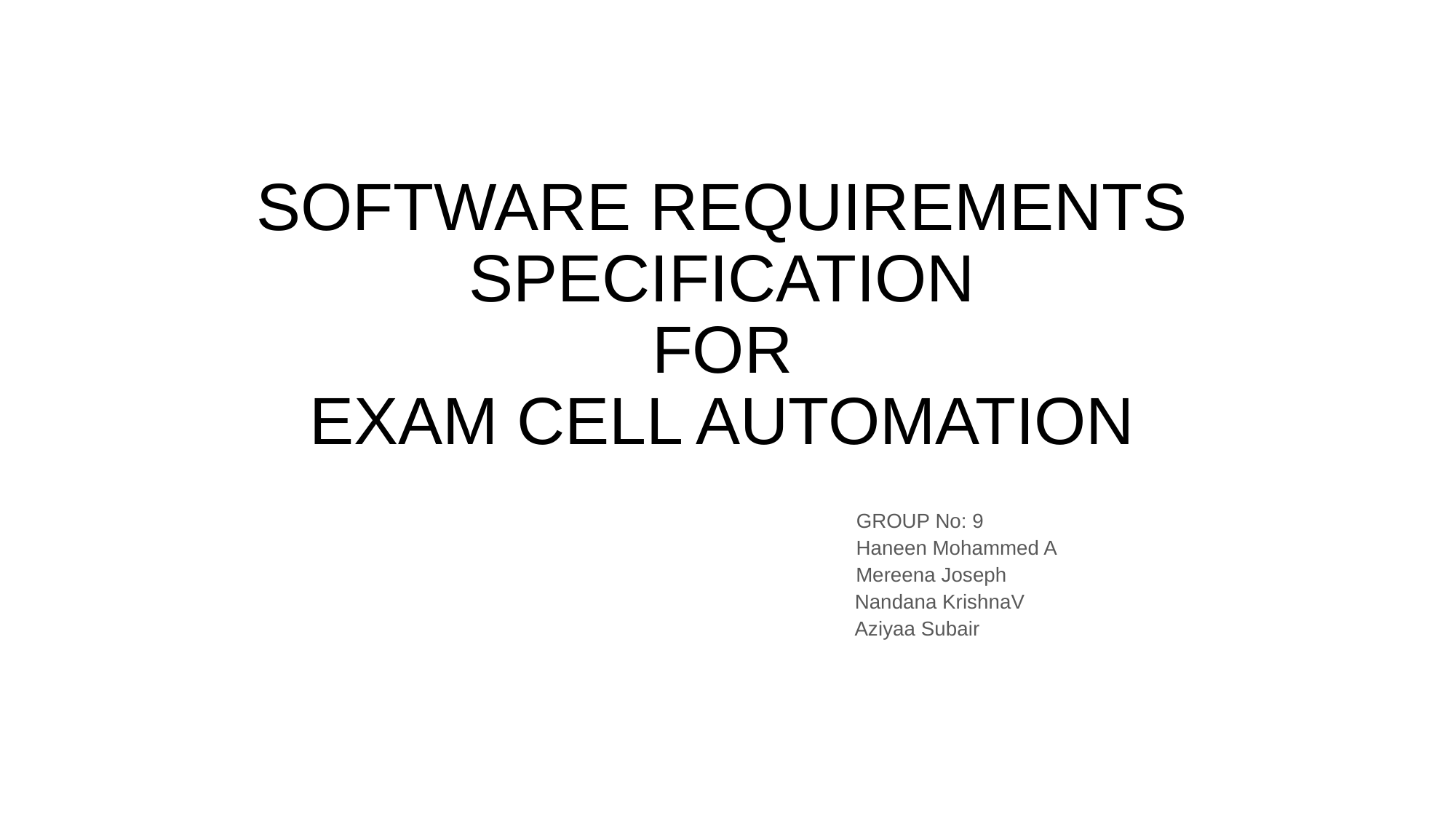

# SOFTWARE REQUIREMENTS SPECIFICATION FOR EXAM CELL AUTOMATION

                                                                    GROUP No: 9
                                                                                 Haneen Mohammed A
                                                                        Mereena Joseph
                                                                           Nandana KrishnaV
                                                                   Aziyaa Subair